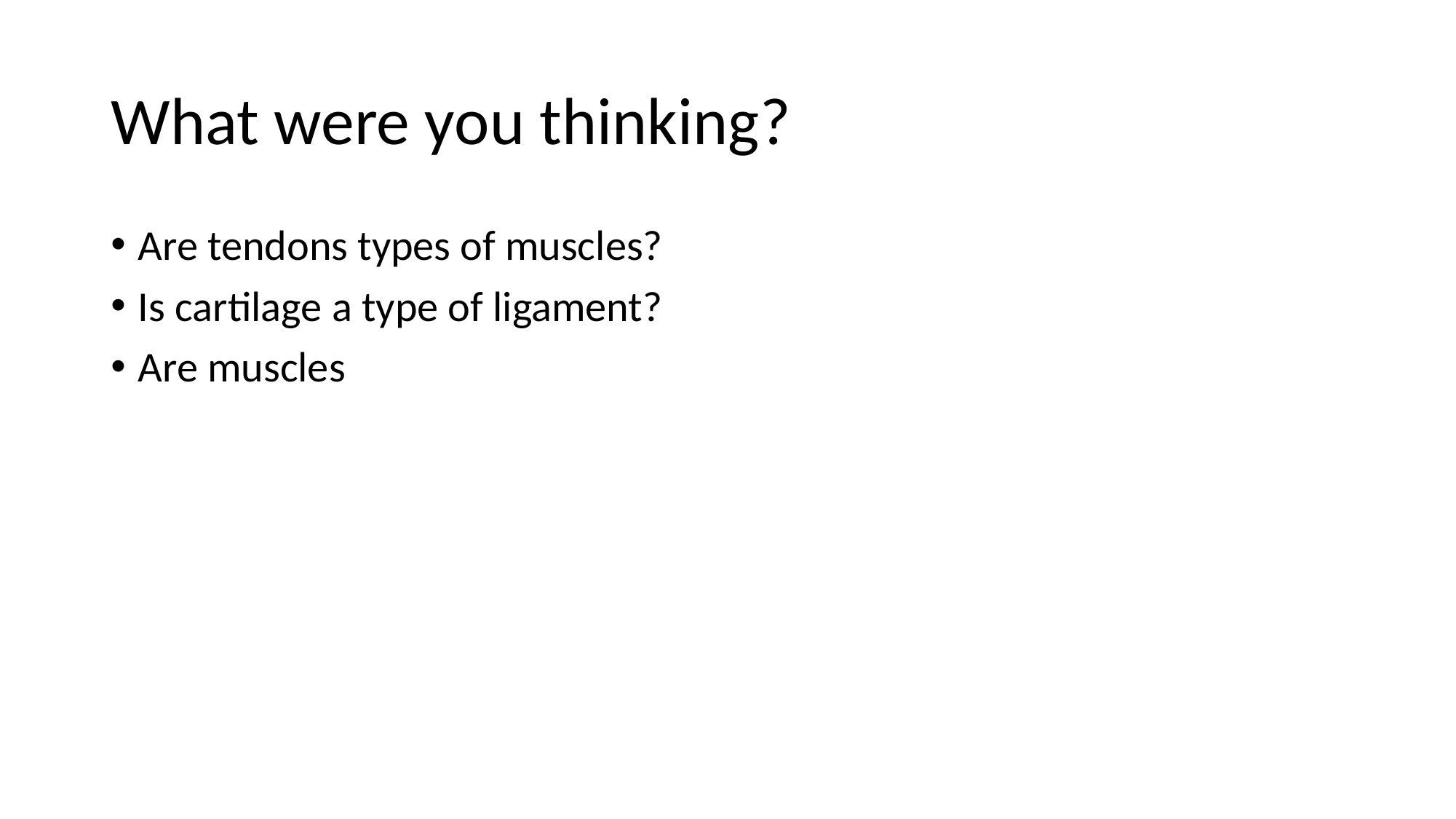

# What were you thinking?
Are tendons types of muscles?
Is cartilage a type of ligament?
Are muscles